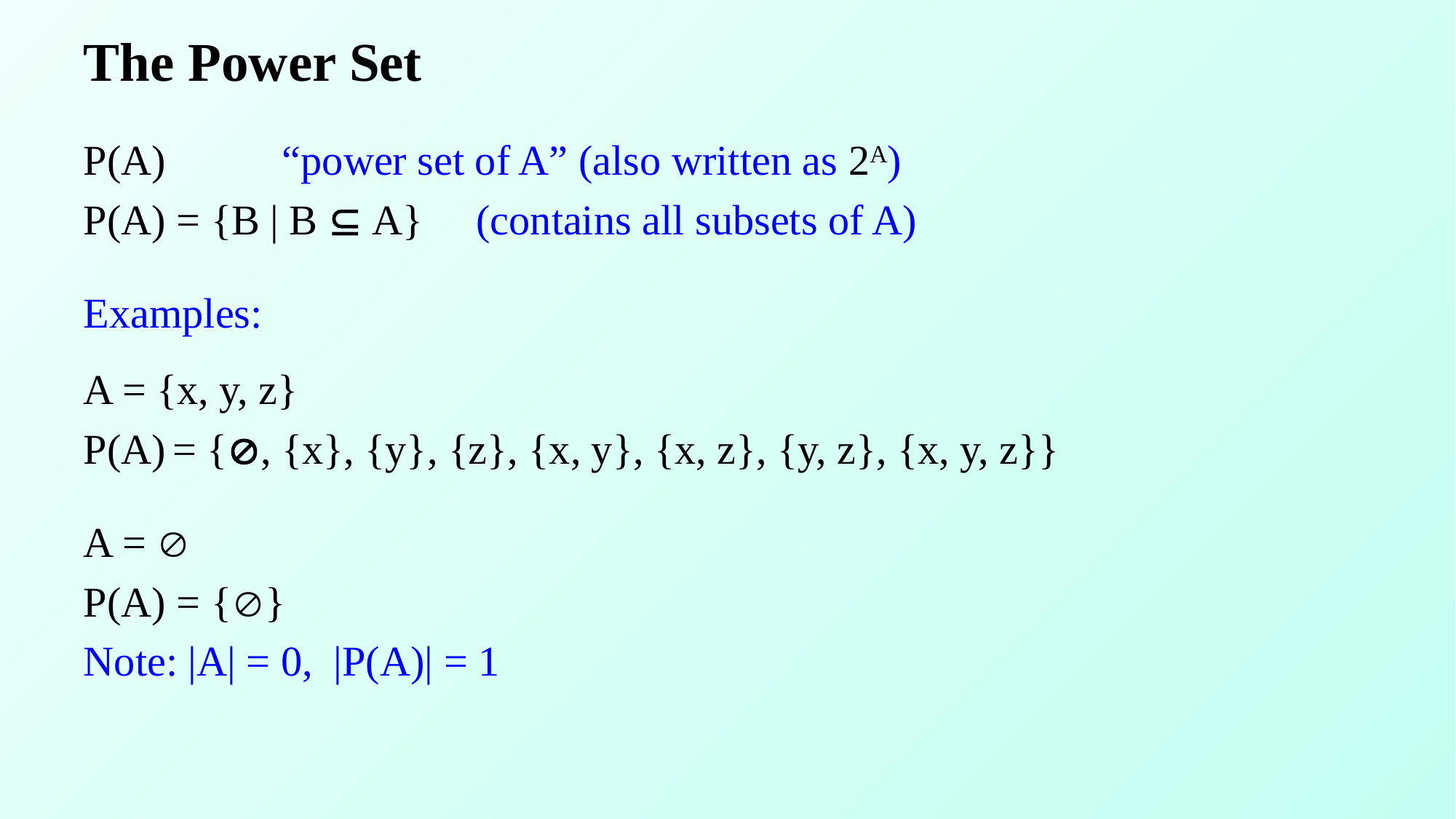

# The Power Set
P(A)           “power set of A” (also written as 2A)
P(A) = {B | B ⊆ A}     (contains all subsets of A)

Examples:

A = {x, y, z}
P(A) = {∅, {x}, {y}, {z}, {x, y}, {x, z}, {y, z}, {x, y, z}}

A = ∅
P(A) = {∅}
Note: |A| = 0,  |P(A)| = 1